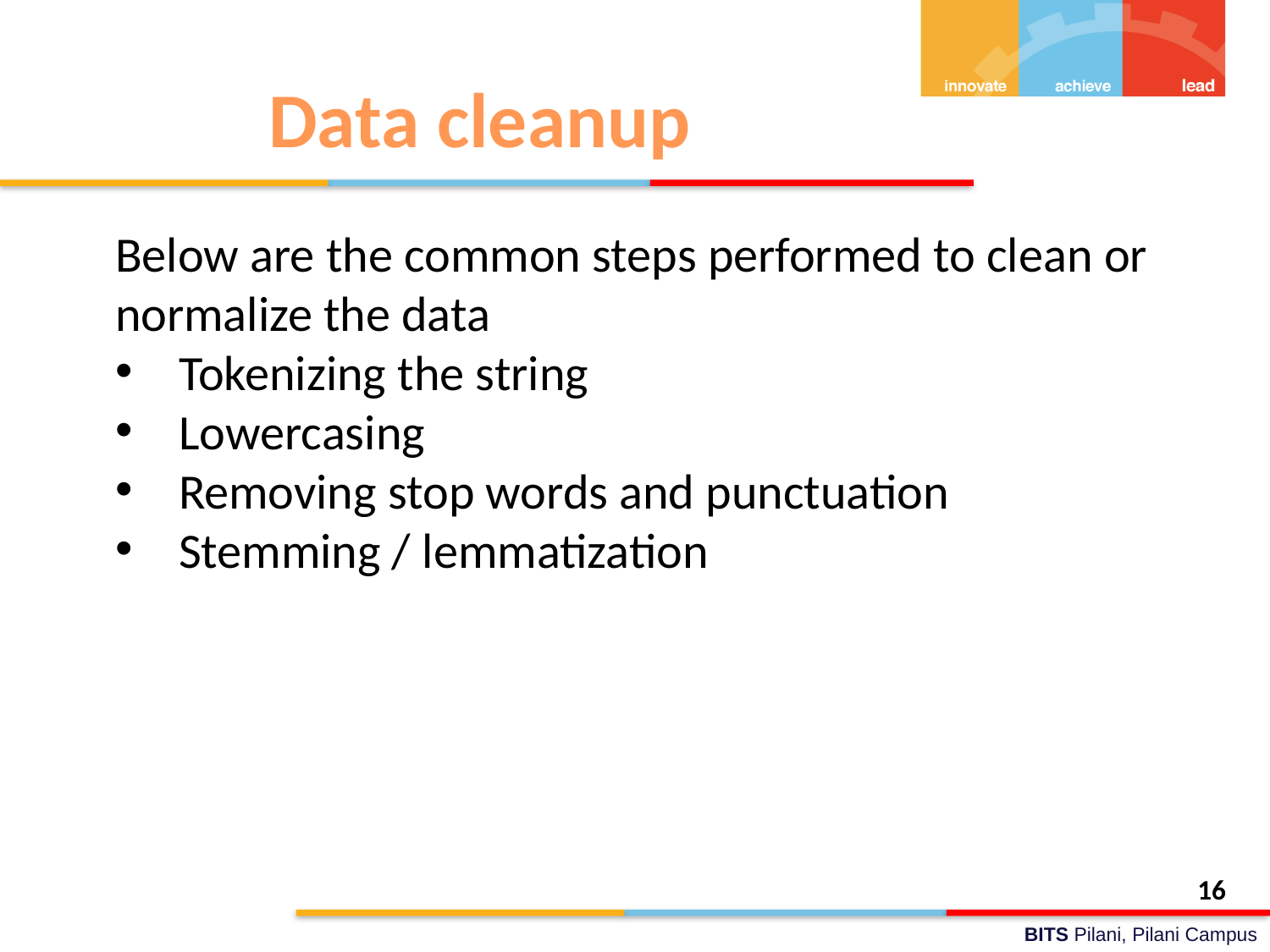

# Data cleanup

Below are the common steps performed to clean or normalize the data
Tokenizing the string
Lowercasing
Removing stop words and punctuation
Stemming / lemmatization

16